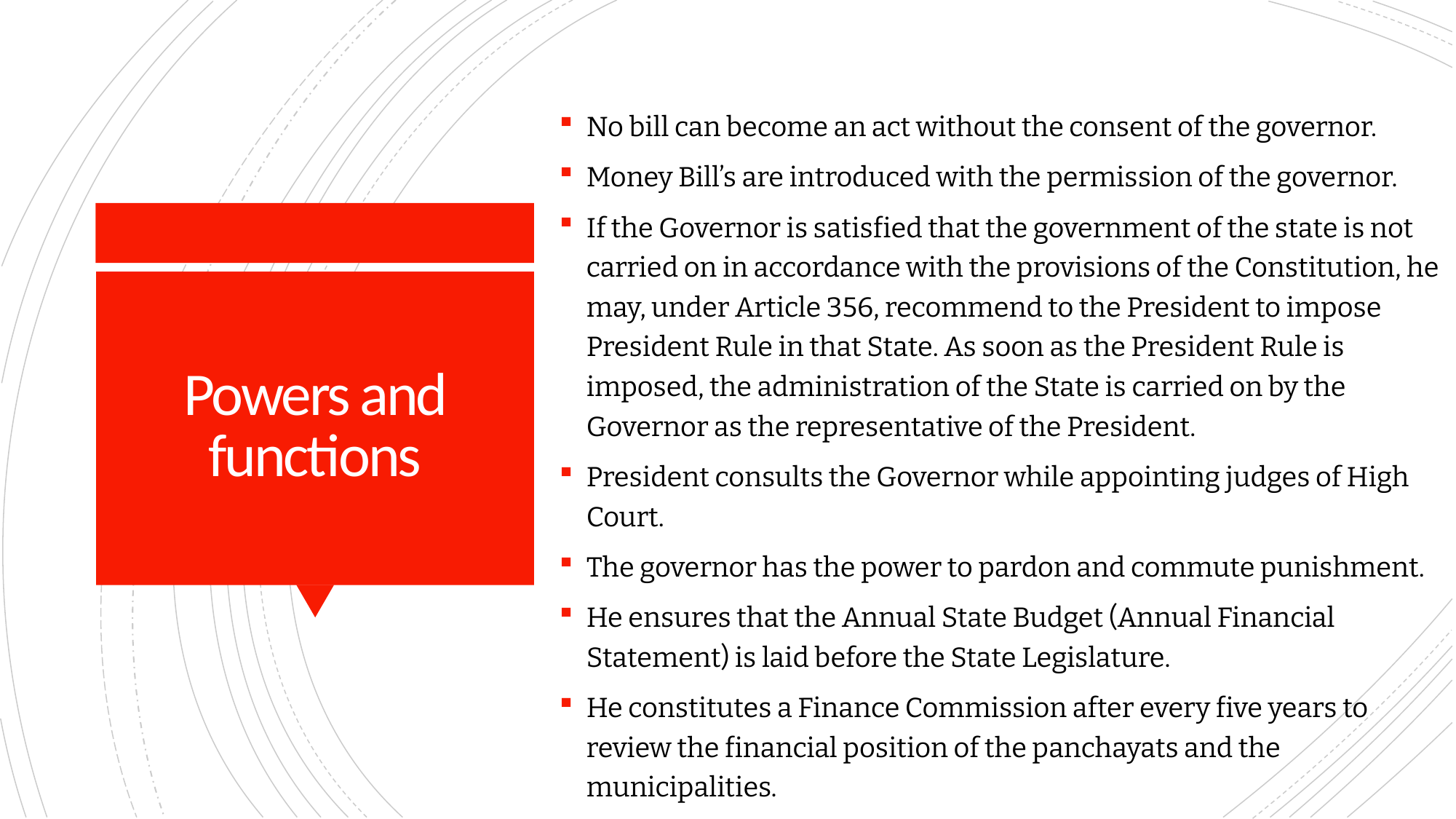

No bill can become an act without the consent of the governor.
Money Bill’s are introduced with the permission of the governor.
If the Governor is satisfied that the government of the state is not carried on in accordance with the provisions of the Constitution, he may, under Article 356, recommend to the President to impose President Rule in that State. As soon as the President Rule is imposed, the administration of the State is carried on by the Governor as the representative of the President.
President consults the Governor while appointing judges of High Court.
The governor has the power to pardon and commute punishment.
He ensures that the Annual State Budget (Annual Financial Statement) is laid before the State Legislature.
He constitutes a Finance Commission after every five years to review the financial position of the panchayats and the municipalities.

# Powers and functions